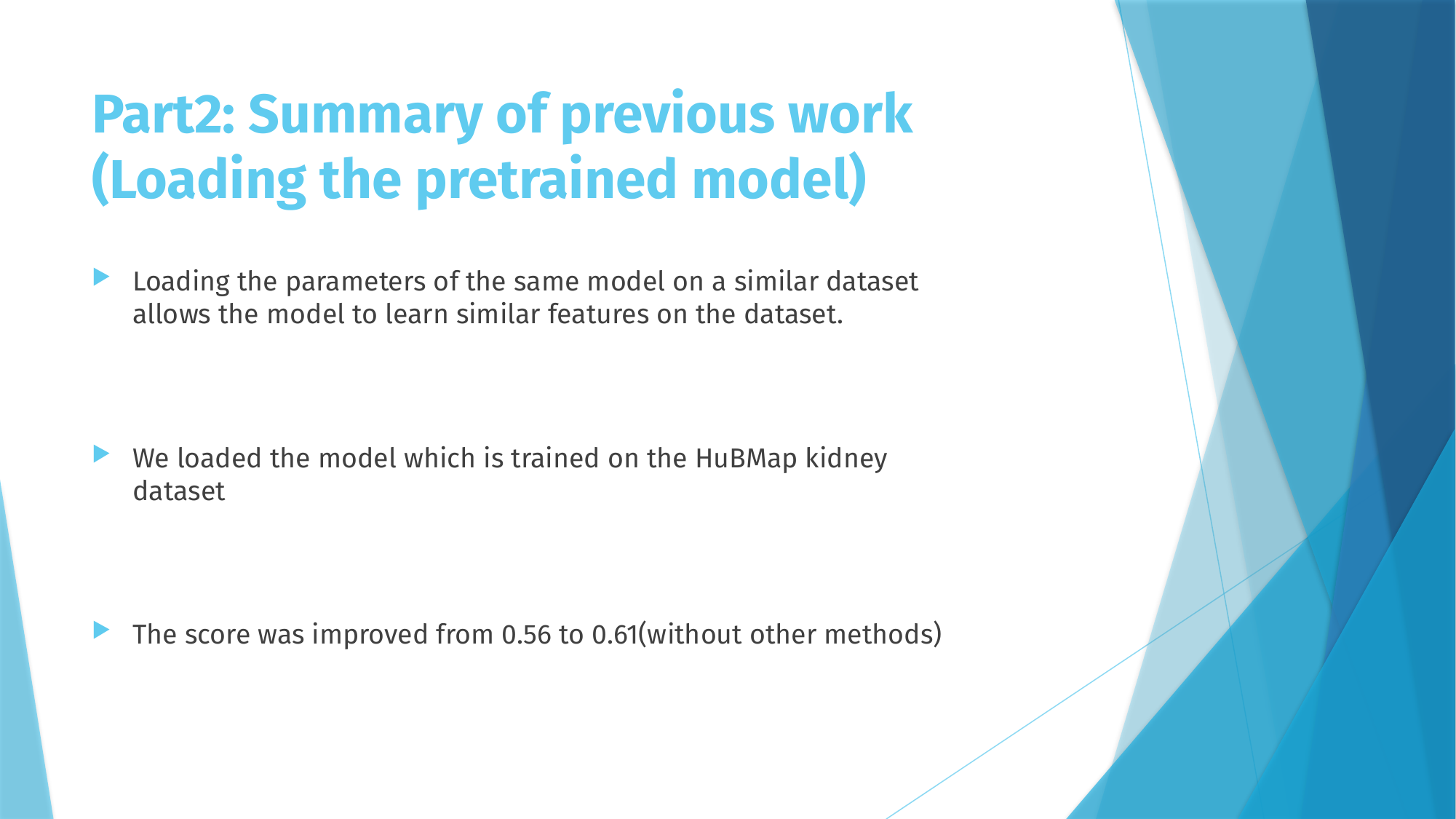

# Part2: Summary of previous work (Loading the pretrained model)
Loading the parameters of the same model on a similar dataset allows the model to learn similar features on the dataset.

We loaded the model which is trained on the HuBMap kidney dataset

The score was improved from 0.56 to 0.61(without other methods)